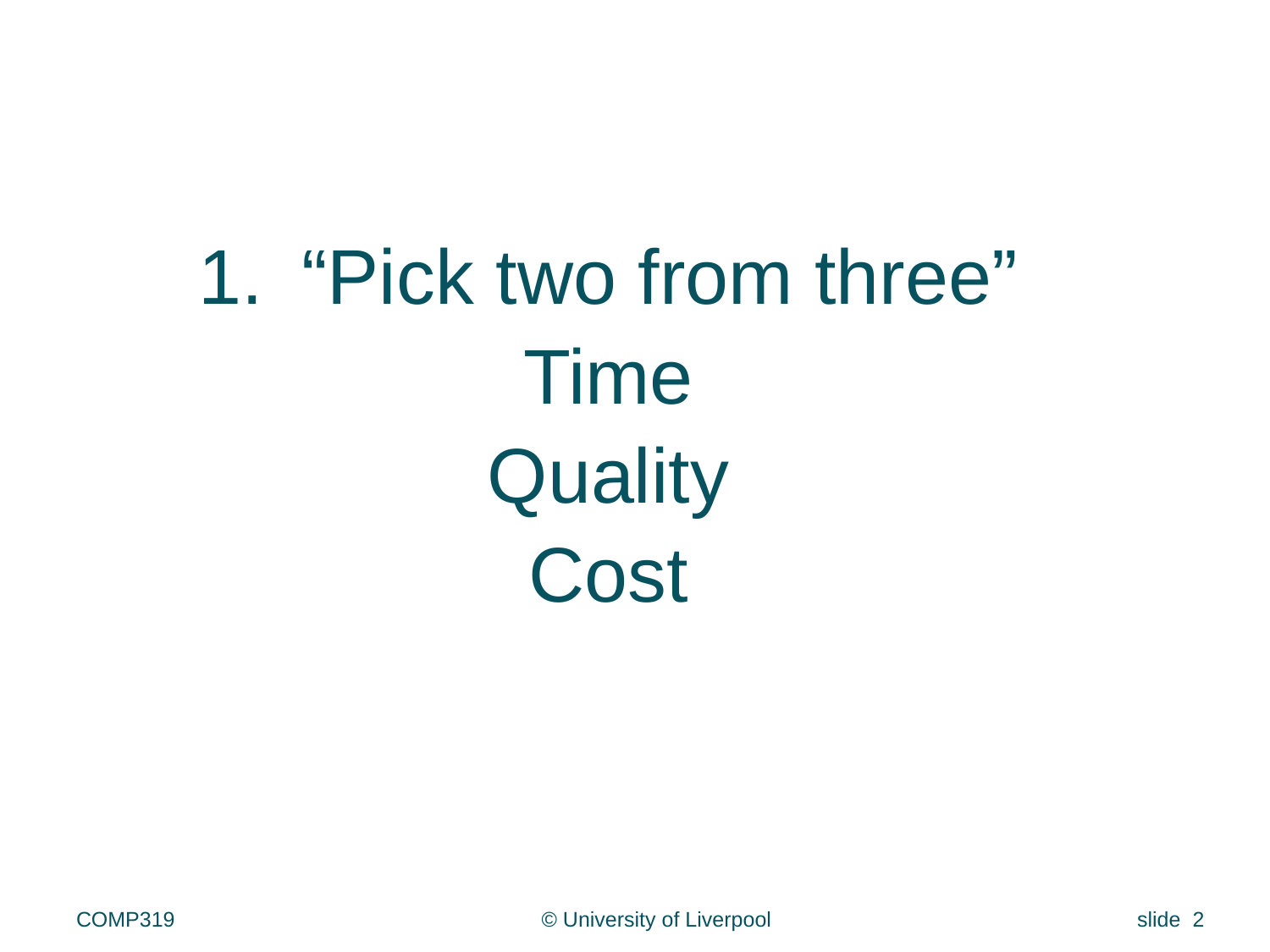

#
“Pick two from three”
Time
Quality
Cost
COMP319
© University of Liverpool
slide  2